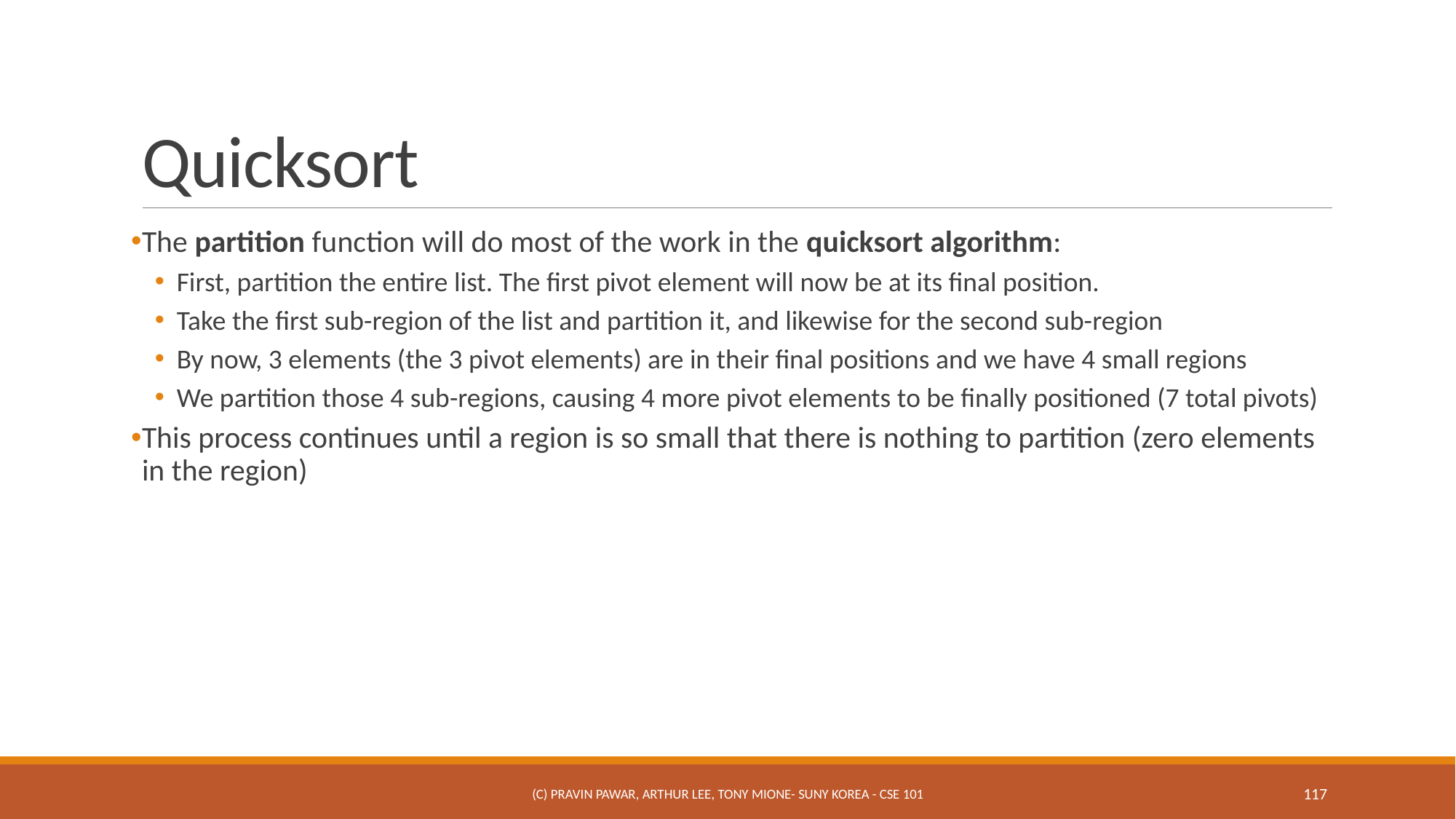

# Quicksort
The partition function will do most of the work in the quicksort algorithm:
First, partition the entire list. The first pivot element will now be at its final position.
Take the first sub-region of the list and partition it, and likewise for the second sub-region
By now, 3 elements (the 3 pivot elements) are in their final positions and we have 4 small regions
We partition those 4 sub-regions, causing 4 more pivot elements to be finally positioned (7 total pivots)
This process continues until a region is so small that there is nothing to partition (zero elements in the region)

(c) Pravin Pawar, Arthur Lee, Tony Mione- SUNY Korea - CSE 101
117